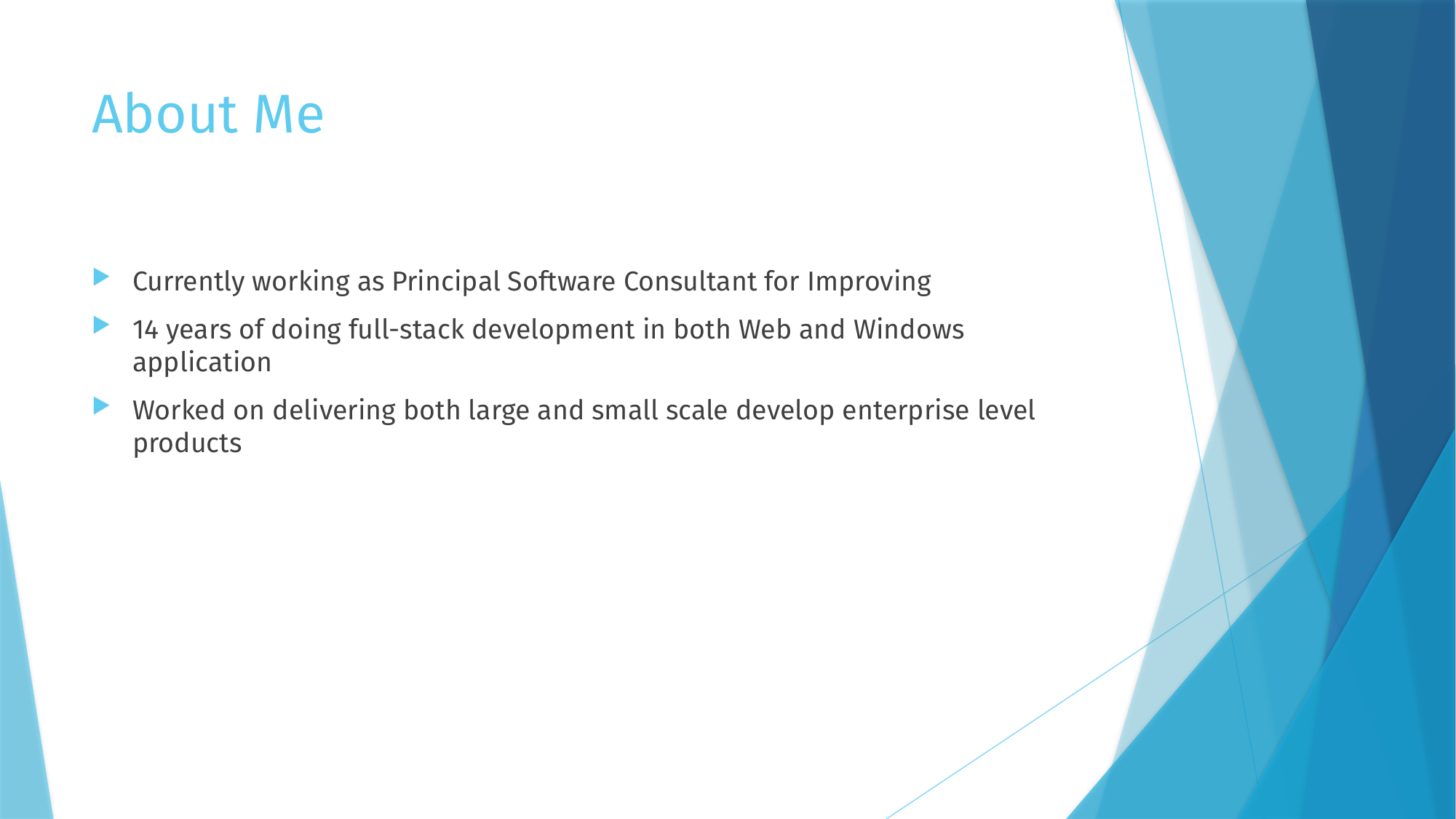

# About Me
Currently working as Principal Software Consultant for Improving
14 years of doing full-stack development in both Web and Windows application
Worked on delivering both large and small scale develop enterprise level products